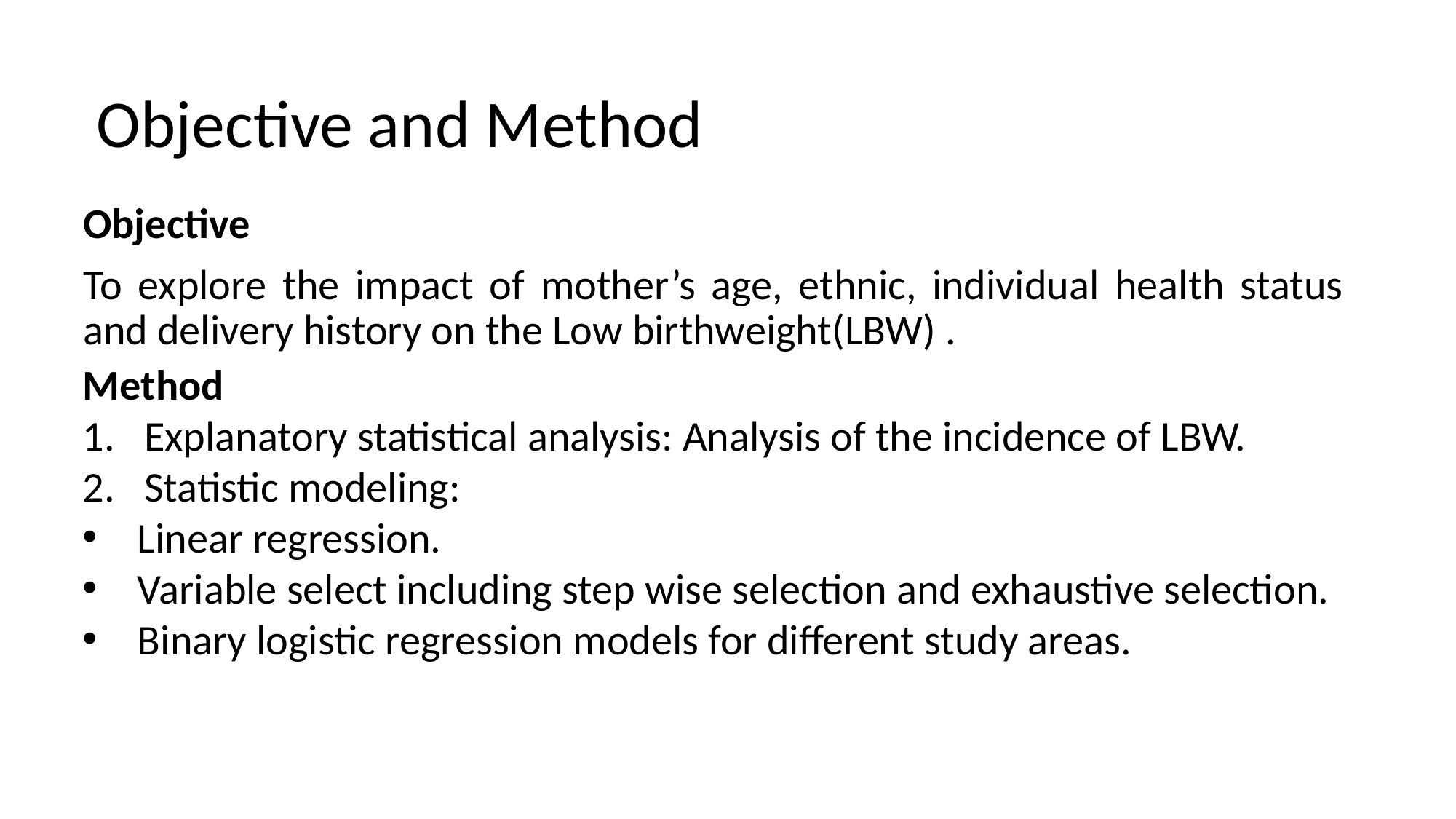

# Objective and Method
Objective
To explore the impact of mother’s age, ethnic, individual health status and delivery history on the Low birthweight(LBW) .
Method
Explanatory statistical analysis: Analysis of the incidence of LBW.
Statistic modeling:
Linear regression.
Variable select including step wise selection and exhaustive selection.
Binary logistic regression models for different study areas.